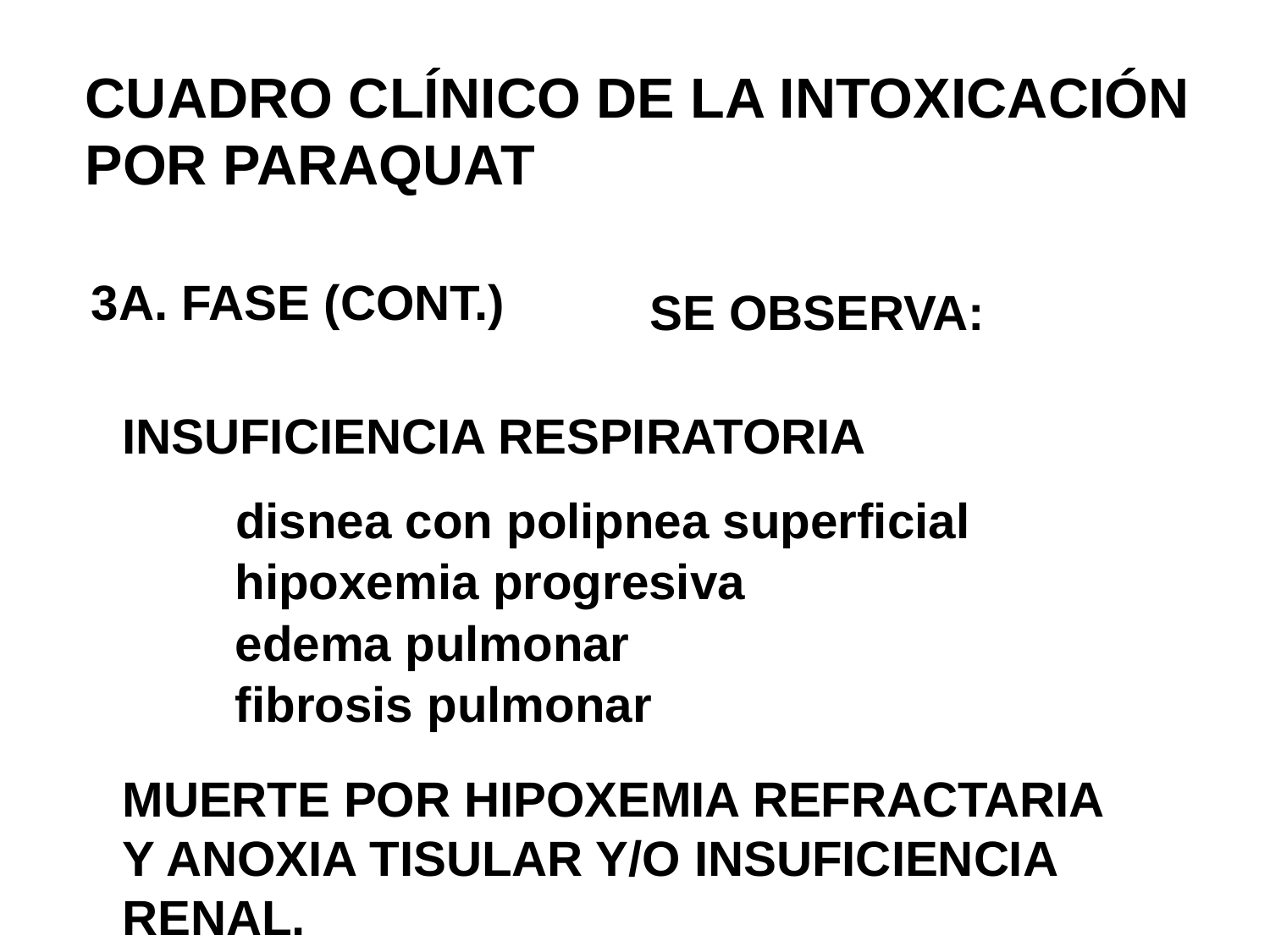

CUADRO CLÍNICO DE LA INTOXICACIÓN
POR PARAQUAT
3A. FASE (CONT.)
SE OBSERVA:
INSUFICIENCIA RESPIRATORIA
disnea con polipnea superficial
hipoxemia progresiva
edema pulmonar
fibrosis pulmonar
MUERTE POR HIPOXEMIA REFRACTARIA
Y ANOXIA TISULAR Y/O INSUFICIENCIA
RENAL.